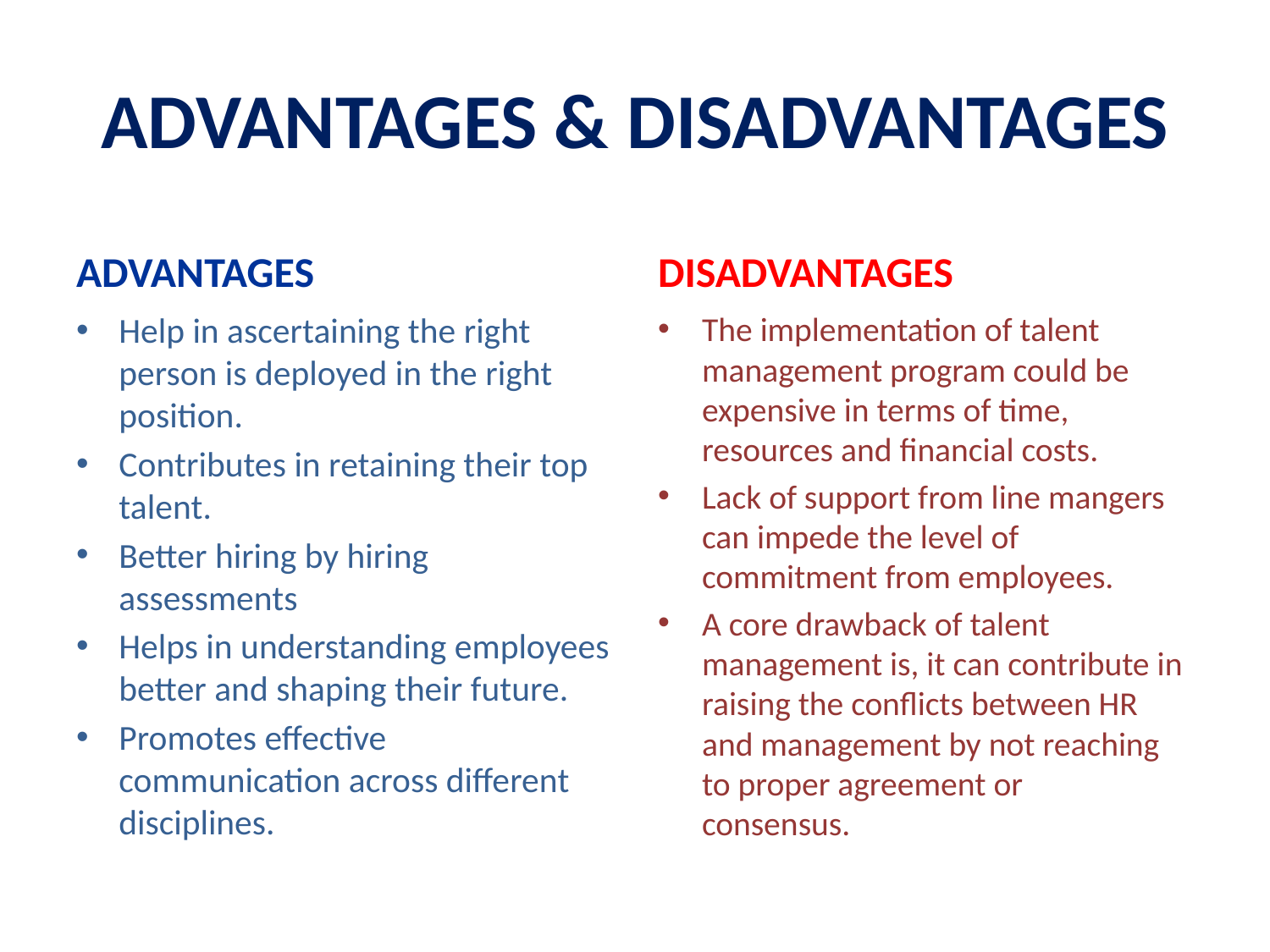

# ADVANTAGES & DISADVANTAGES
ADVANTAGES
DISADVANTAGES
Help in ascertaining the right person is deployed in the right position.
Contributes in retaining their top talent.
Better hiring by hiring assessments
Helps in understanding employees better and shaping their future.
Promotes effective communication across different disciplines.

The implementation of talent management program could be expensive in terms of time, resources and financial costs.
Lack of support from line mangers can impede the level of commitment from employees.
A core drawback of talent management is, it can contribute in raising the conflicts between HR and management by not reaching to proper agreement or consensus.